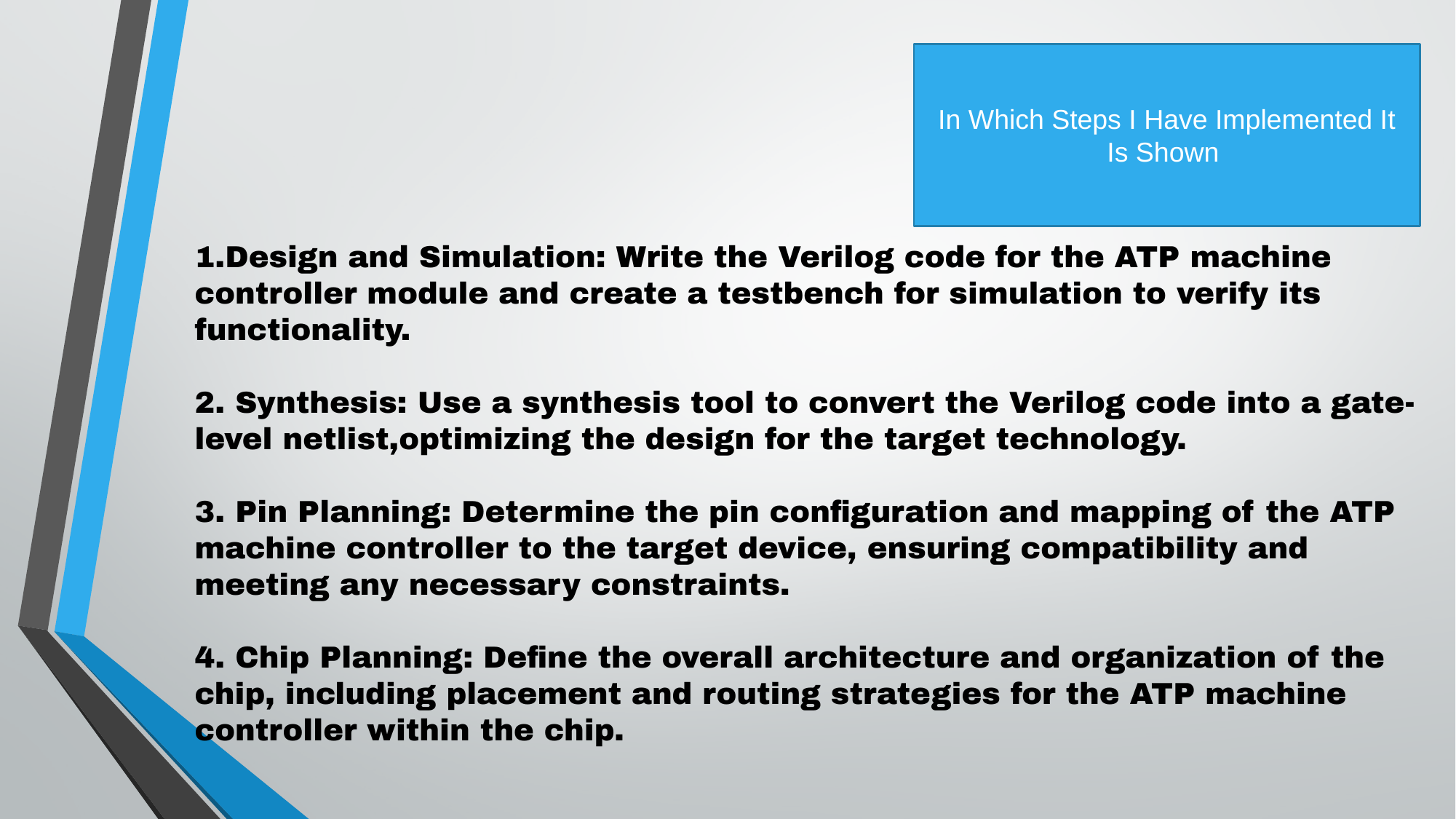

1.Design and Simulation: Write the Verilog code for the ATP machine controller module and create a testbench for simulation to verify its functionality.

2. Synthesis: Use a synthesis tool to convert the Verilog code into a gate-level netlist,optimizing the design for the target technology.

3. Pin Planning: Determine the pin configuration and mapping of the ATP machine controller to the target device, ensuring compatibility and meeting any necessary constraints.

4. Chip Planning: Define the overall architecture and organization of the chip, including placement and routing strategies for the ATP machine controller within the chip.
In Which Steps I Have Implemented It Is Shown